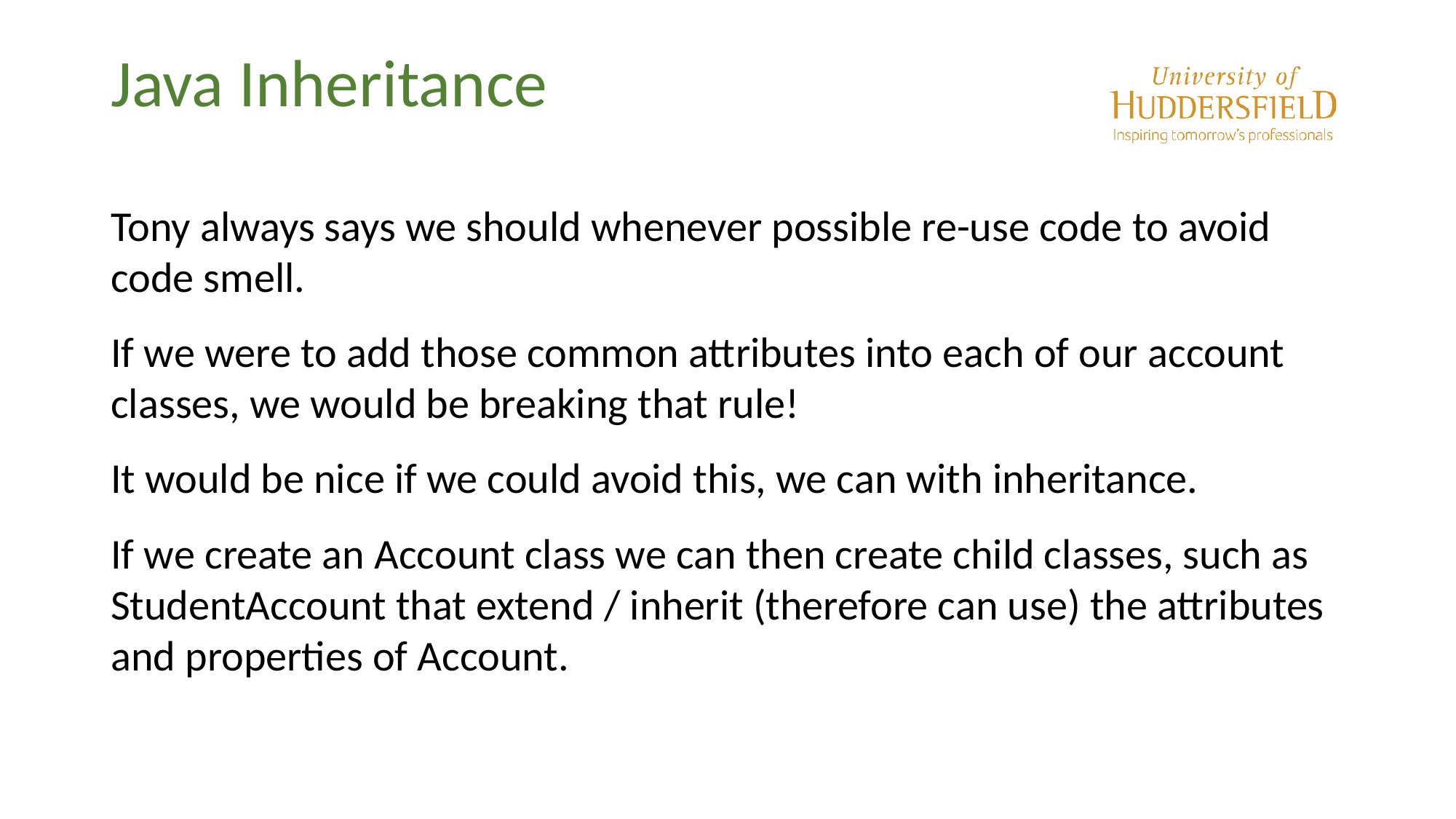

# Java Inheritance
Tony always says we should whenever possible re-use code to avoid code smell.
If we were to add those common attributes into each of our account classes, we would be breaking that rule!
It would be nice if we could avoid this, we can with inheritance.
If we create an Account class we can then create child classes, such as StudentAccount that extend / inherit (therefore can use) the attributes and properties of Account.